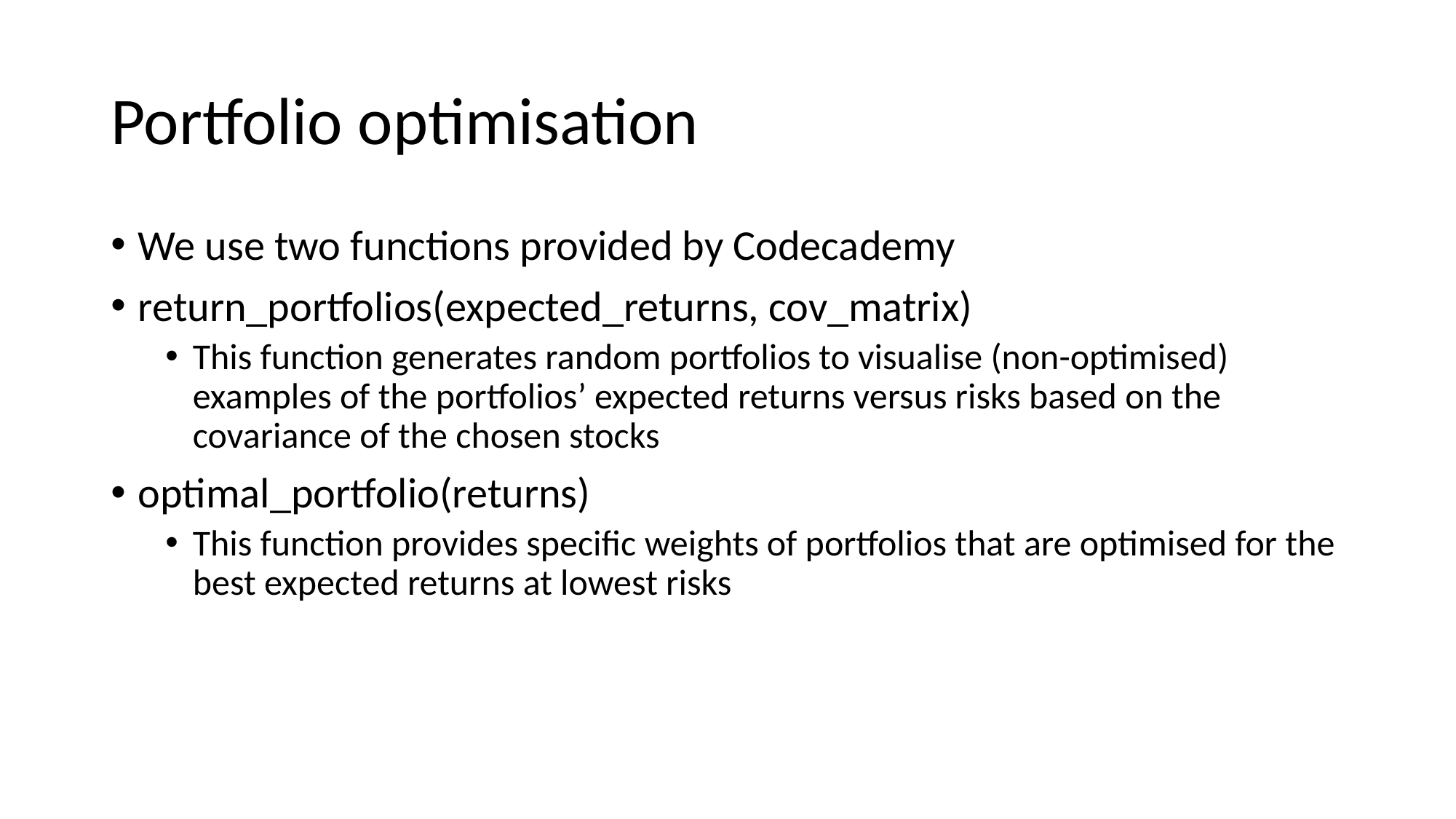

# Portfolio optimisation
We use two functions provided by Codecademy
return_portfolios(expected_returns, cov_matrix)
This function generates random portfolios to visualise (non-optimised) examples of the portfolios’ expected returns versus risks based on the covariance of the chosen stocks
optimal_portfolio(returns)
This function provides specific weights of portfolios that are optimised for the best expected returns at lowest risks